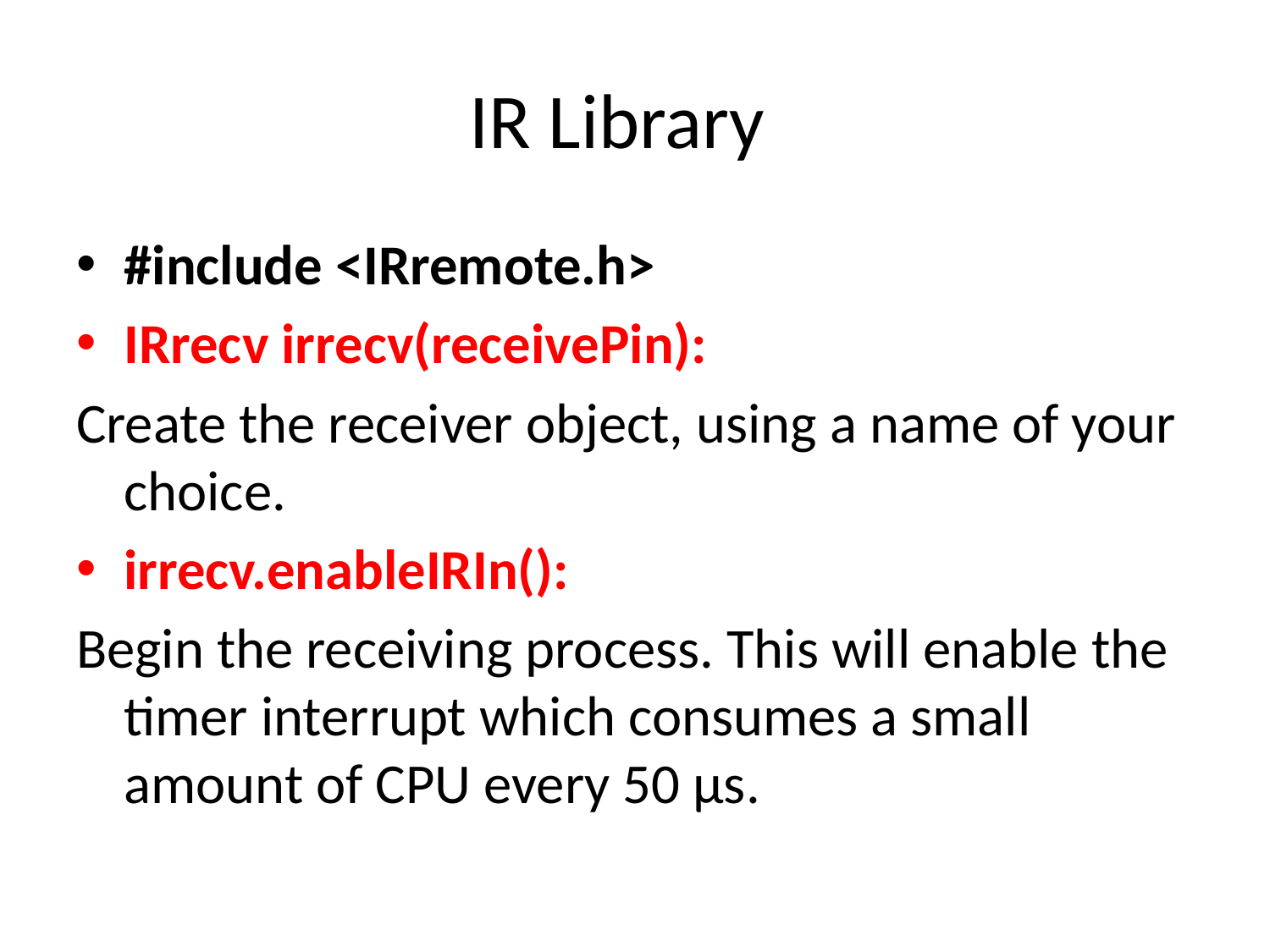

# IR Library
#include <IRremote.h>
IRrecv irrecv(receivePin):
Create the receiver object, using a name of your choice.
irrecv.enableIRIn():
Begin the receiving process. This will enable the timer interrupt which consumes a small amount of CPU every 50 µs.